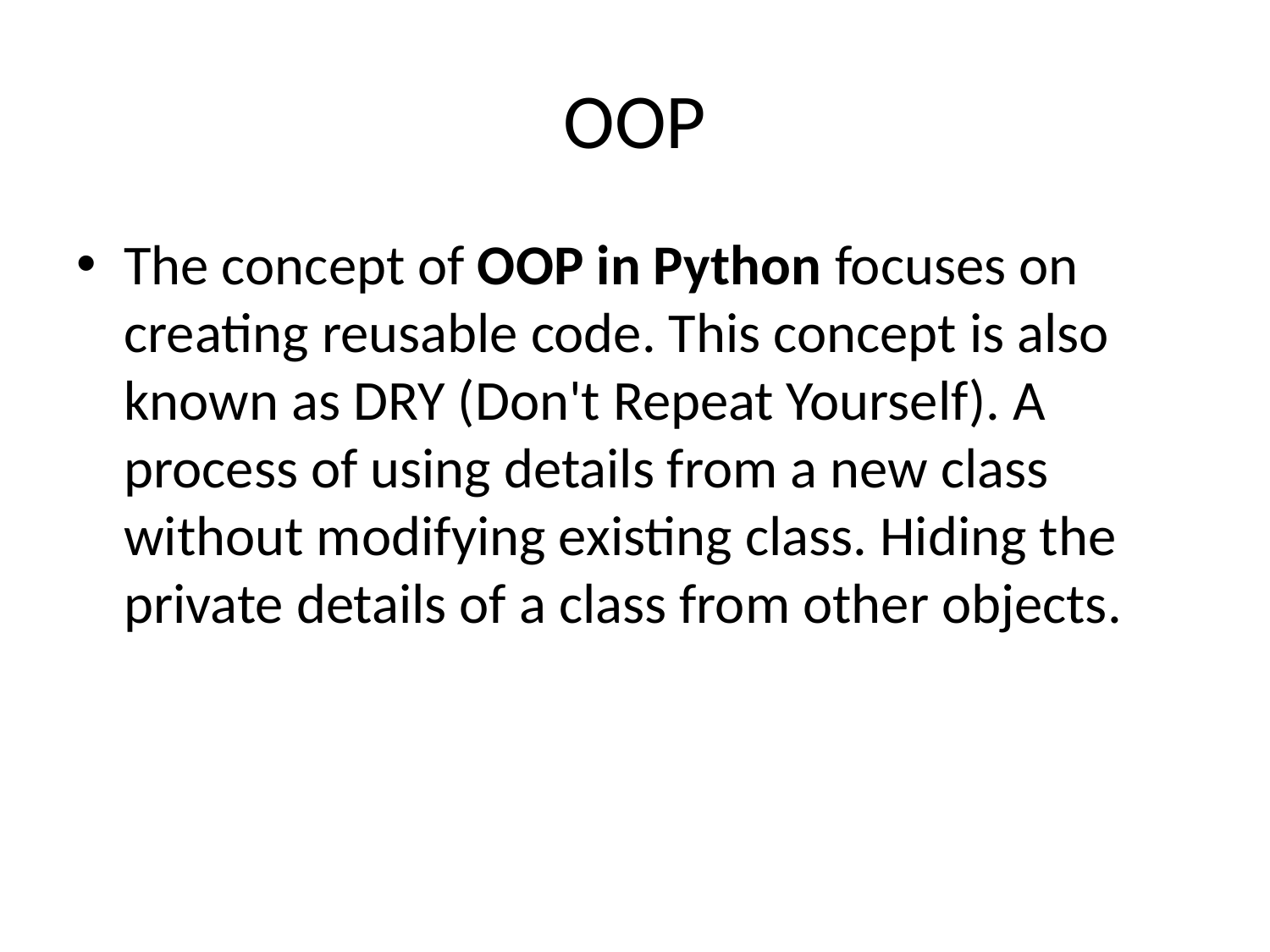

# OOP
The concept of OOP in Python focuses on creating reusable code. This concept is also known as DRY (Don't Repeat Yourself). A process of using details from a new class without modifying existing class. Hiding the private details of a class from other objects.